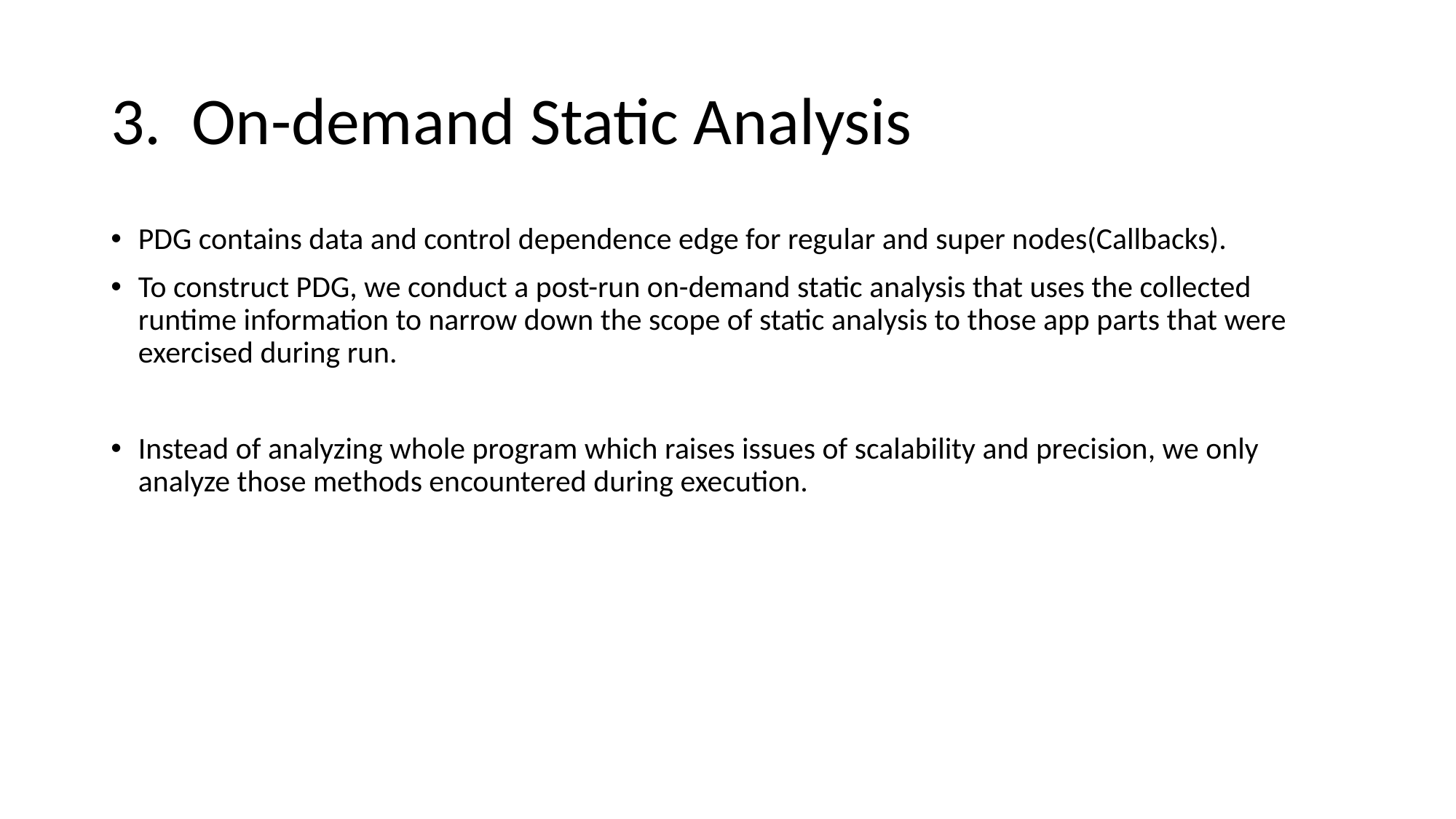

# 3.  On-demand Static Analysis
PDG contains data and control dependence edge for regular and super nodes(Callbacks).
To construct PDG, we conduct a post-run on-demand static analysis that uses the collected runtime information to narrow down the scope of static analysis to those app parts that were exercised during run.

Instead of analyzing whole program which raises issues of scalability and precision, we only analyze those methods encountered during execution.